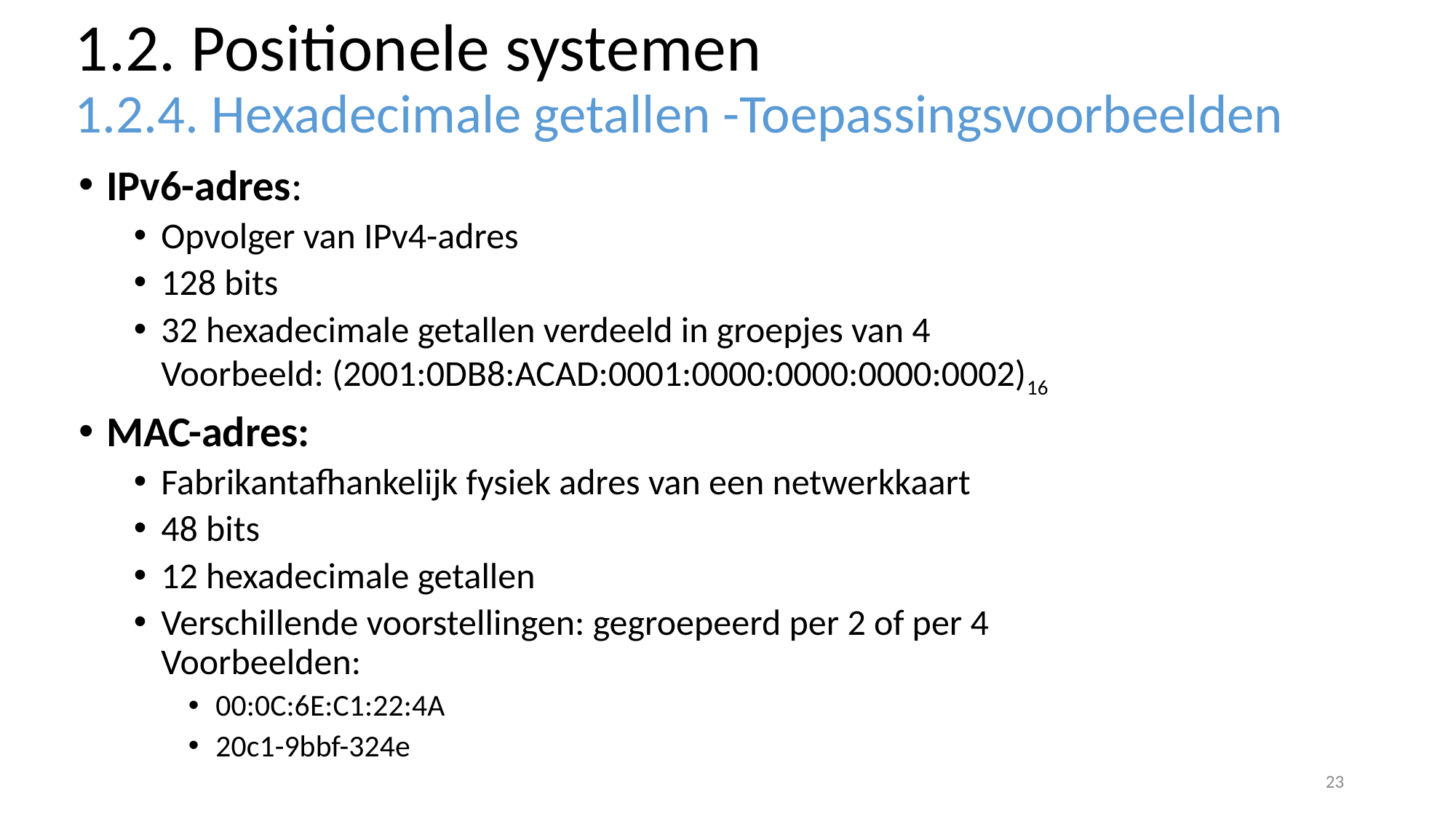

# 1.2. Positionele systemen 1.2.4. Hexadecimale getallen -Toepassingsvoorbeelden
IPv6-adres:
Opvolger van IPv4-adres
128 bits
32 hexadecimale getallen verdeeld in groepjes van 4
Voorbeeld: (2001:0DB8:ACAD:0001:0000:0000:0000:0002)16
MAC-adres:
Fabrikantafhankelijk fysiek adres van een netwerkkaart
48 bits
12 hexadecimale getallen
Verschillende voorstellingen: gegroepeerd per 2 of per 4
Voorbeelden:
00:0C:6E:C1:22:4A
20c1-9bbf-324e
23